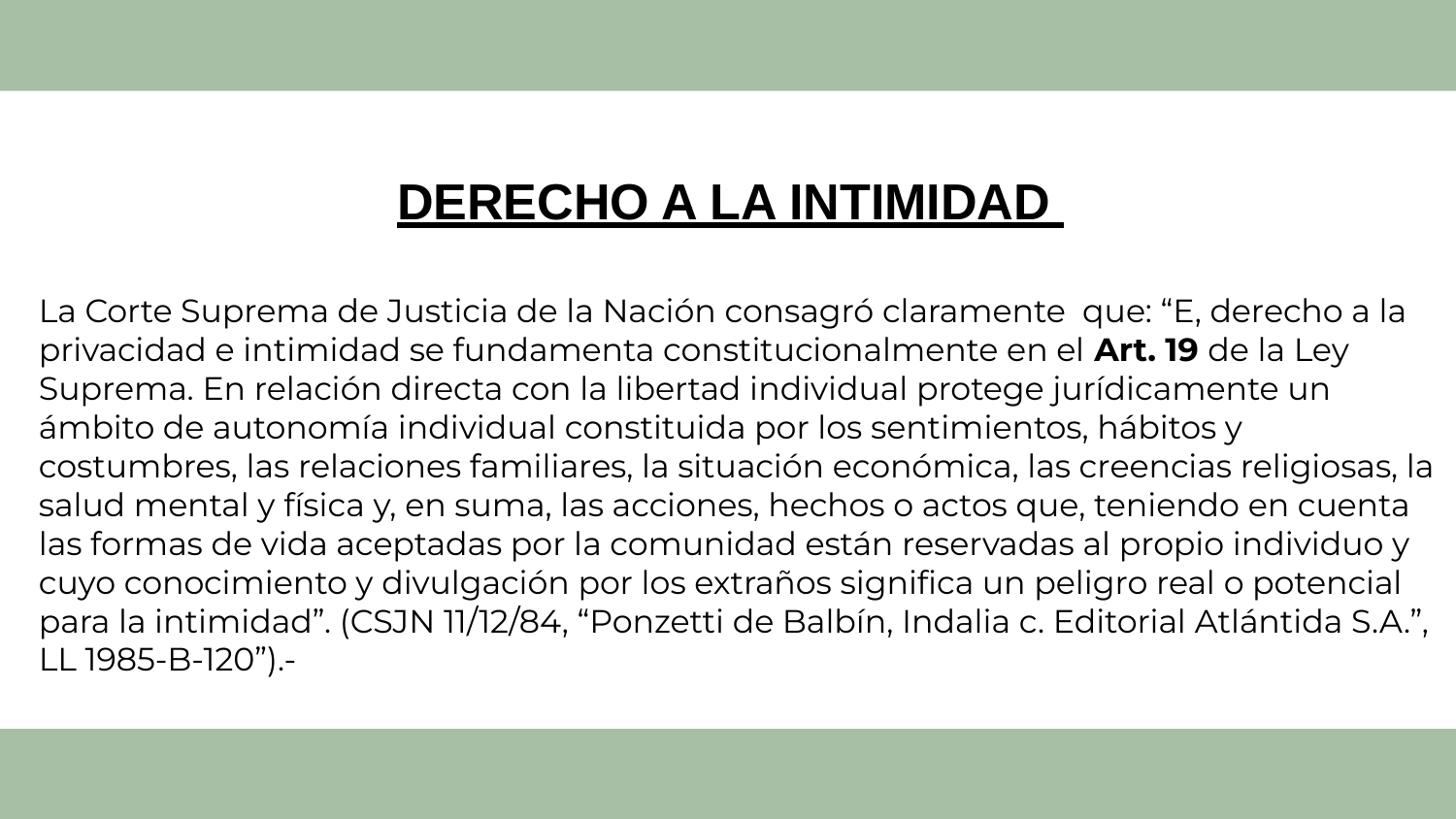

# Derecho A LA INTIMIDAD
La Corte Suprema de Justicia de la Nación consagró claramente  que: “E, derecho a la privacidad e intimidad se fundamenta constitucionalmente en el Art. 19 de la Ley Suprema. En relación directa con la libertad individual protege jurídicamente un ámbito de autonomía individual constituida por los sentimientos, hábitos y costumbres, las relaciones familiares, la situación económica, las creencias religiosas, la salud mental y física y, en suma, las acciones, hechos o actos que, teniendo en cuenta las formas de vida aceptadas por la comunidad están reservadas al propio individuo y cuyo conocimiento y divulgación por los extraños significa un peligro real o potencial para la intimidad”. (CSJN 11/12/84, “Ponzetti de Balbín, Indalia c. Editorial Atlántida S.A.”, LL 1985-B-120”).-